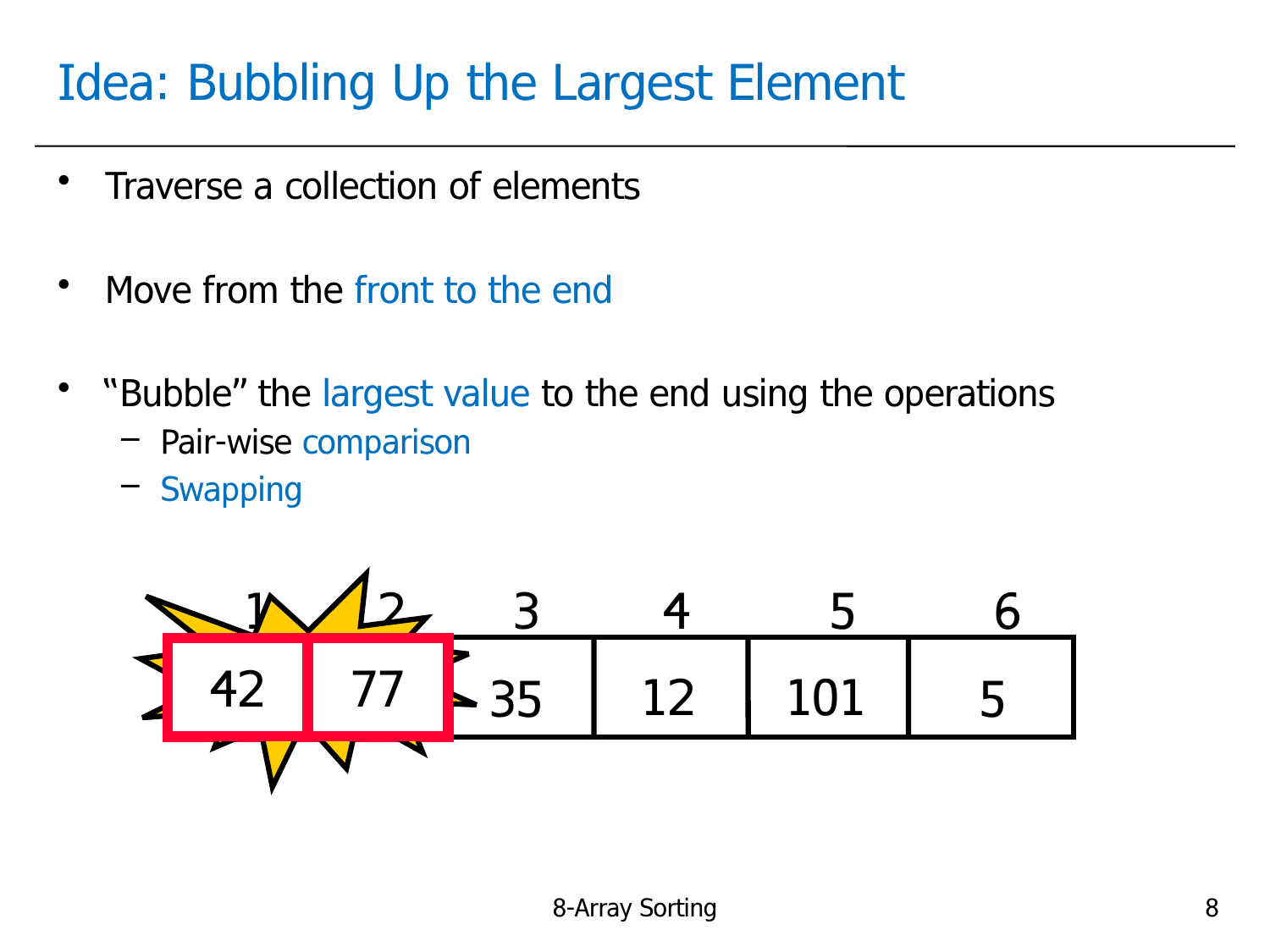

# Idea: Bubbling Up the Largest Element
Traverse a collection of elements

Move from the front to the end

“Bubble” the largest value to the end using the operations
Pair-wise comparison
Swapping

Swap
1       2       3        4         5         6

42
77

101
12
42
35
5
77
8-Array Sorting
8